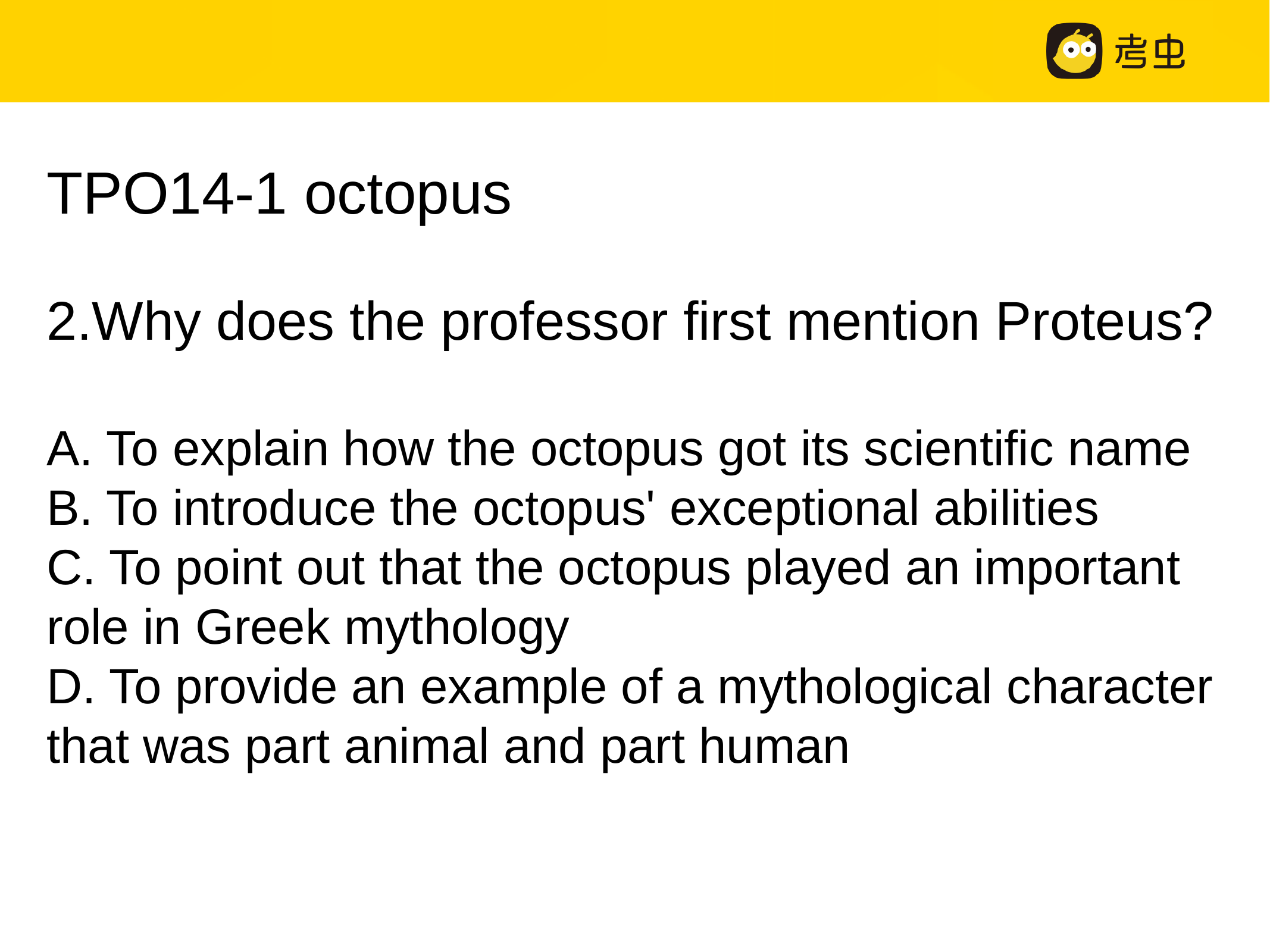

TPO14-1 octopus

2.Why does the professor first mention Proteus?

A. To explain how the octopus got its scientific name
B. To introduce the octopus' exceptional abilities
C. To point out that the octopus played an important role in Greek mythology
D. To provide an example of a mythological character that was part animal and part human